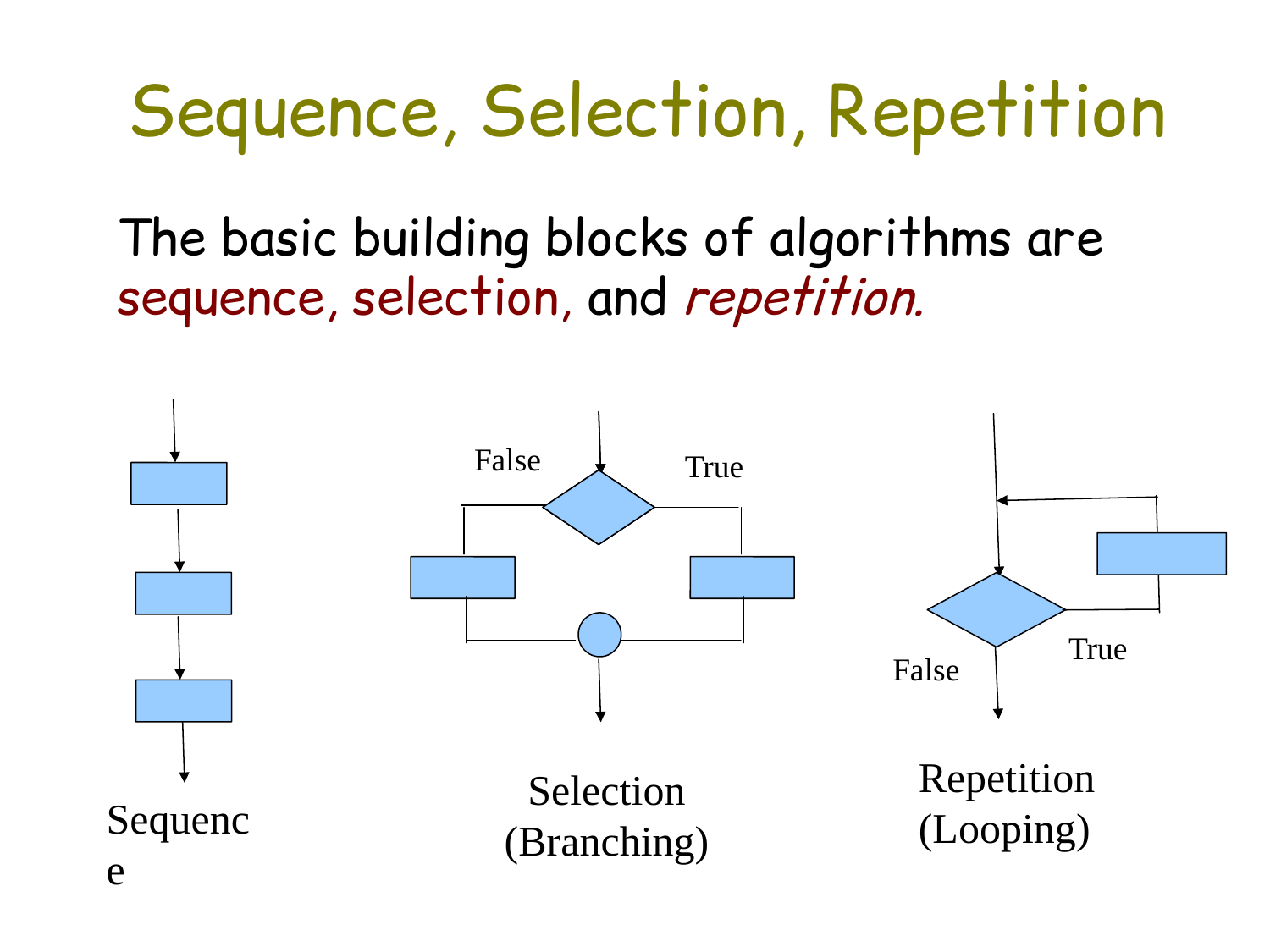

Sequence, Selection, Repetition
The basic building blocks of algorithms are sequence, selection, and repetition.

Sequence

False
True

False
True
Repetition
(Looping)
Selection
(Branching)